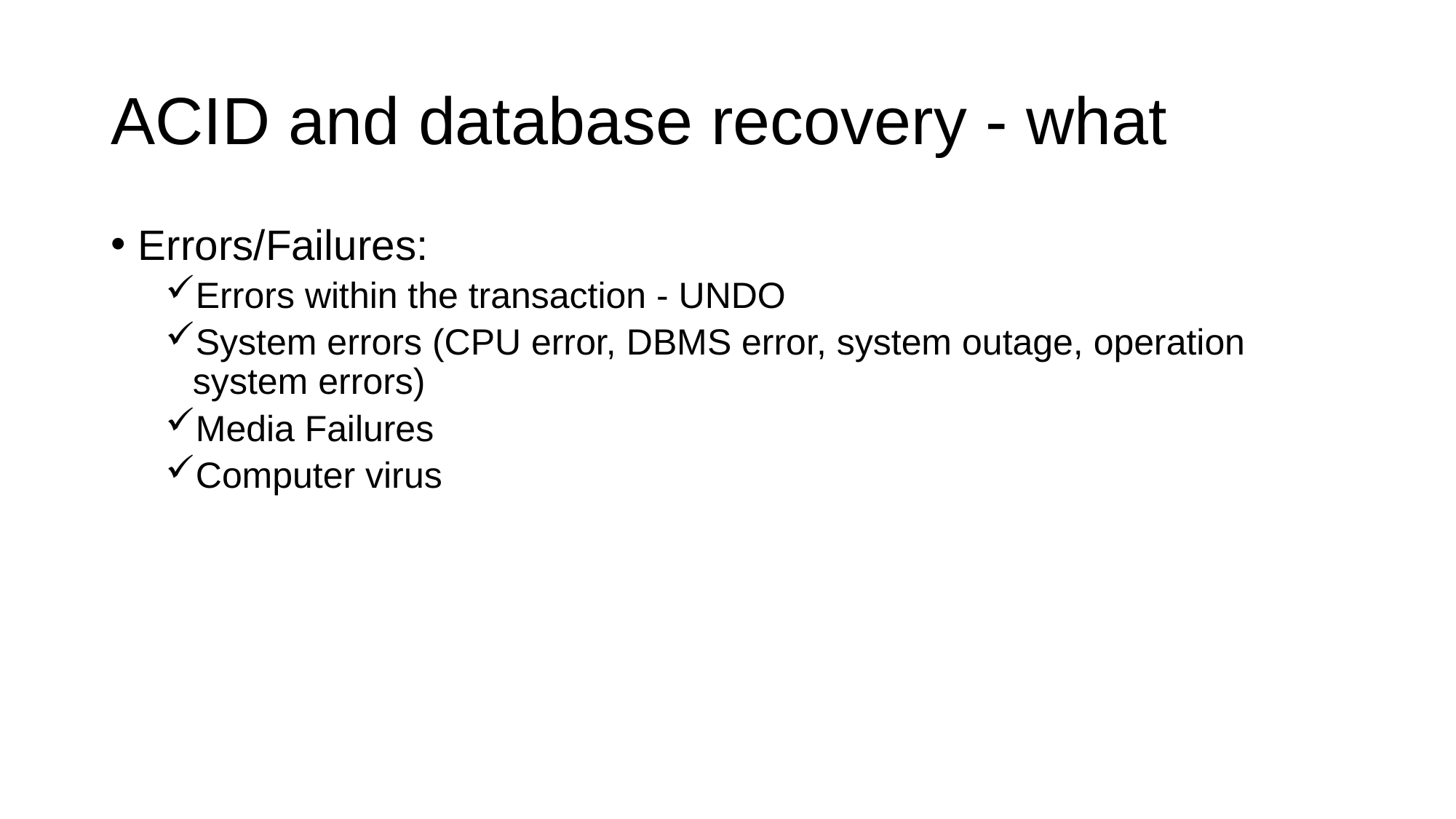

# ACID and database recovery - what
Errors/Failures:
Errors within the transaction - UNDO
System errors (CPU error, DBMS error, system outage, operation system errors)
Media Failures
Computer virus